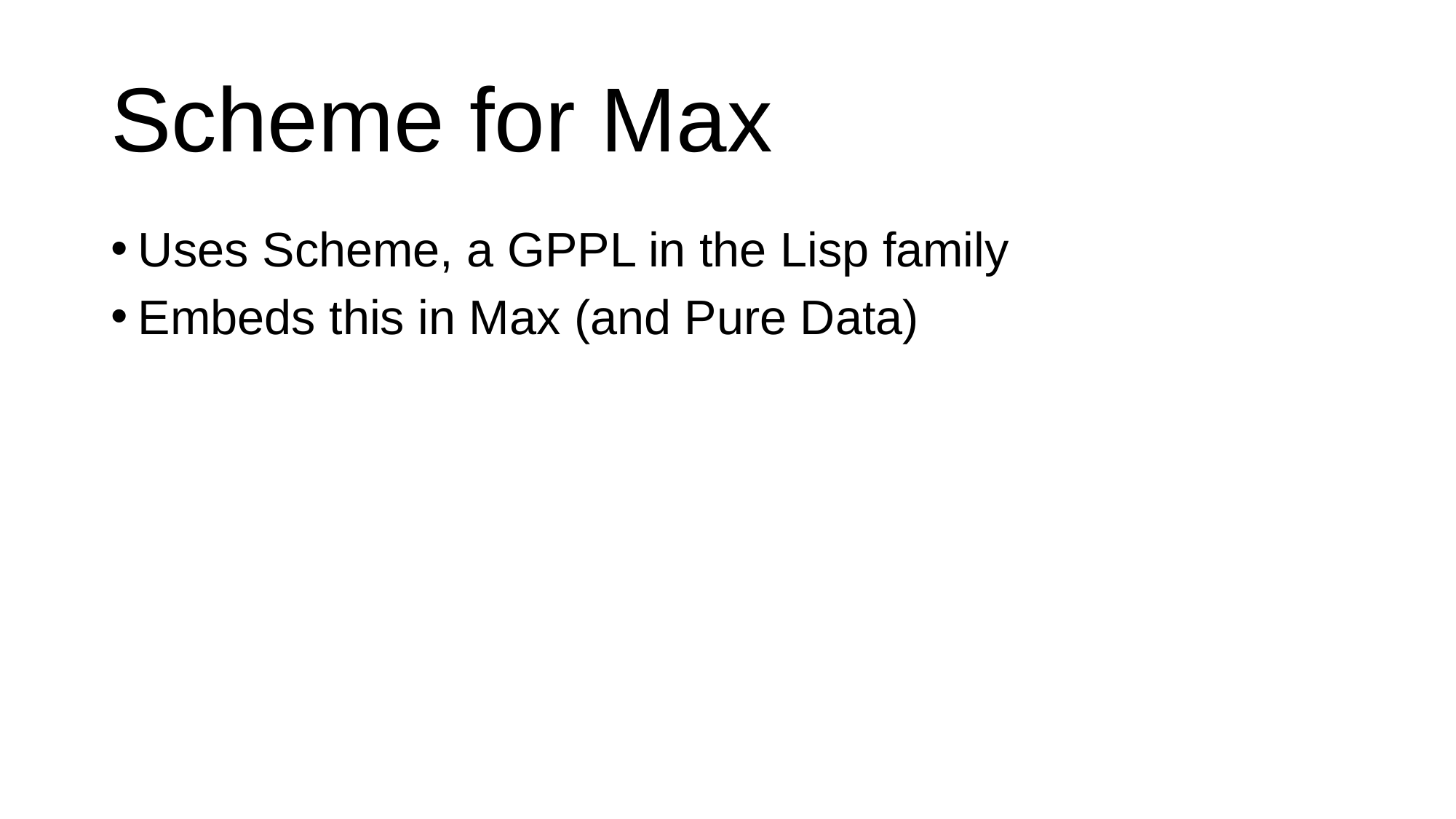

# Scheme for Max
Uses Scheme, a GPPL in the Lisp family
Embeds this in Max (and Pure Data)